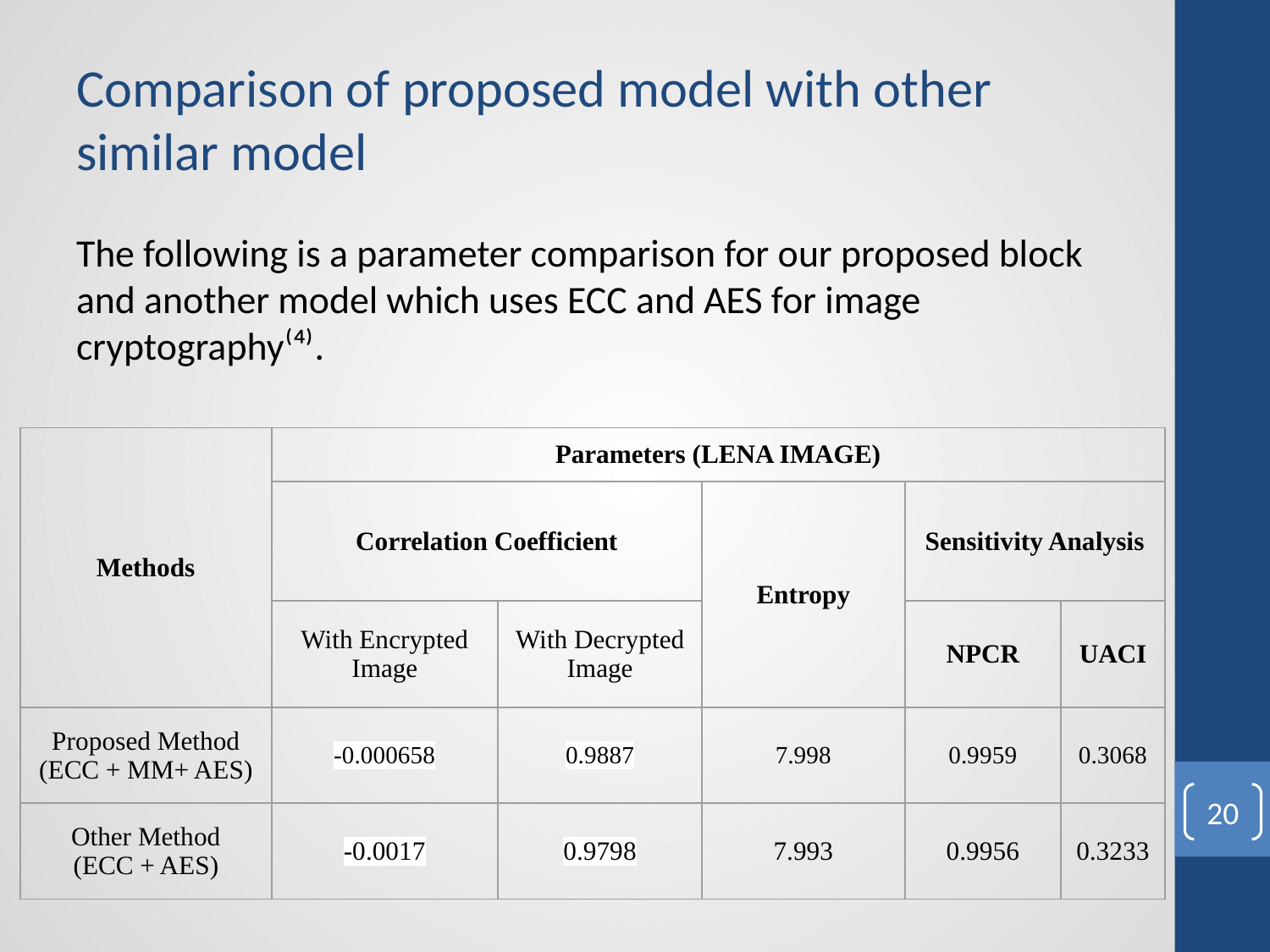

# Comparison of proposed model with other similar model
The following is a parameter comparison for our proposed block and another model which uses ECC and AES for image cryptography⁽⁴⁾.
| Methods | Parameters (LENA IMAGE) |  |  |  |  |
| --- | --- | --- | --- | --- | --- |
|  | Correlation Coefficient |  | Entropy | Sensitivity Analysis |  |
|  | With Encrypted Image | With Decrypted Image |  | NPCR | UACI |
| Proposed Method (ECC + MM+ AES) | -0.000658 | 0.9887 | 7.998 | 0.9959 | 0.3068 |
| Other Method (ECC + AES) | -0.0017 | 0.9798 | 7.993 | 0.9956 | 0.3233 |
20